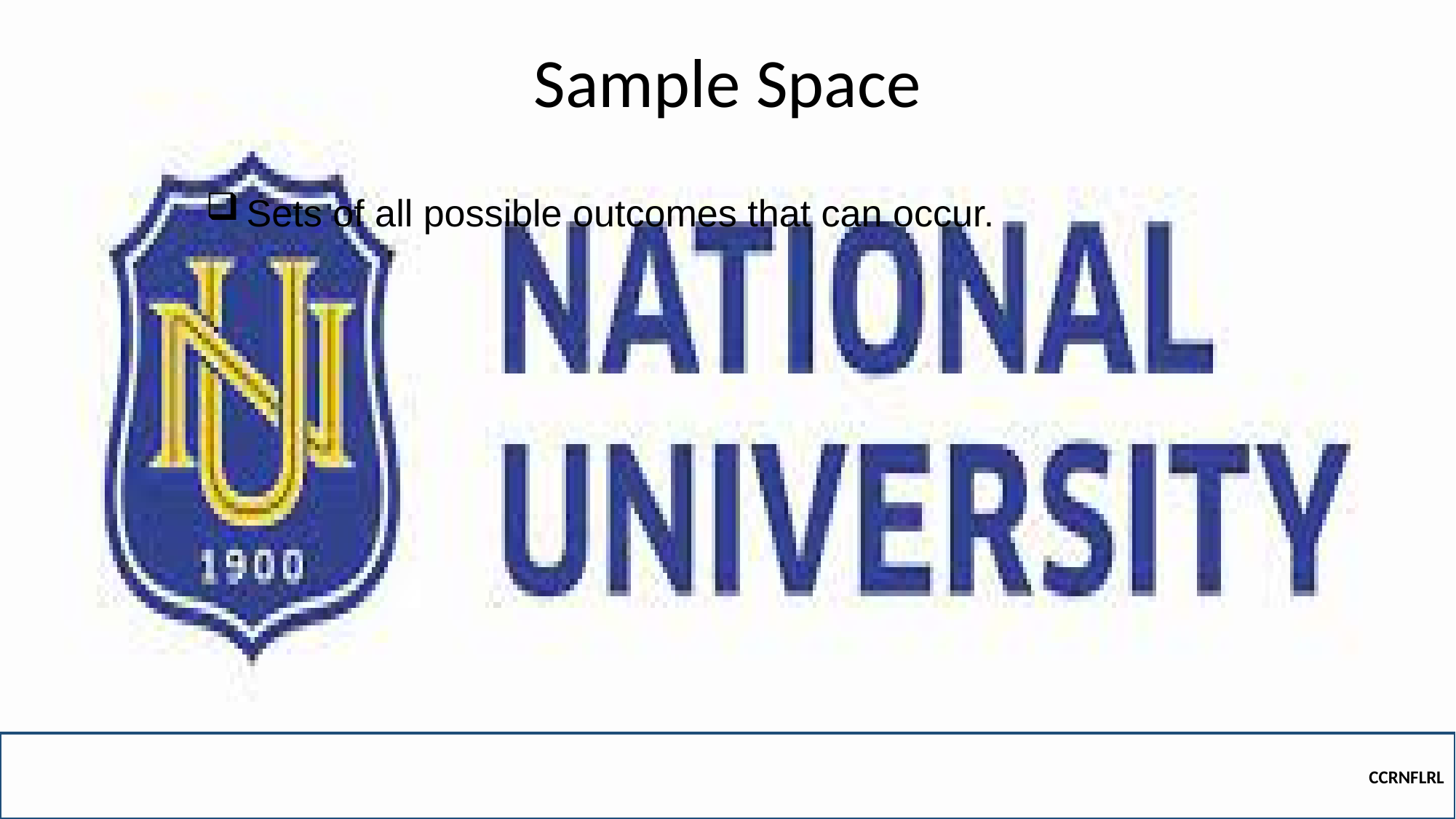

# Sample Space
Sets of all possible outcomes that can occur.
CCRNFLRL